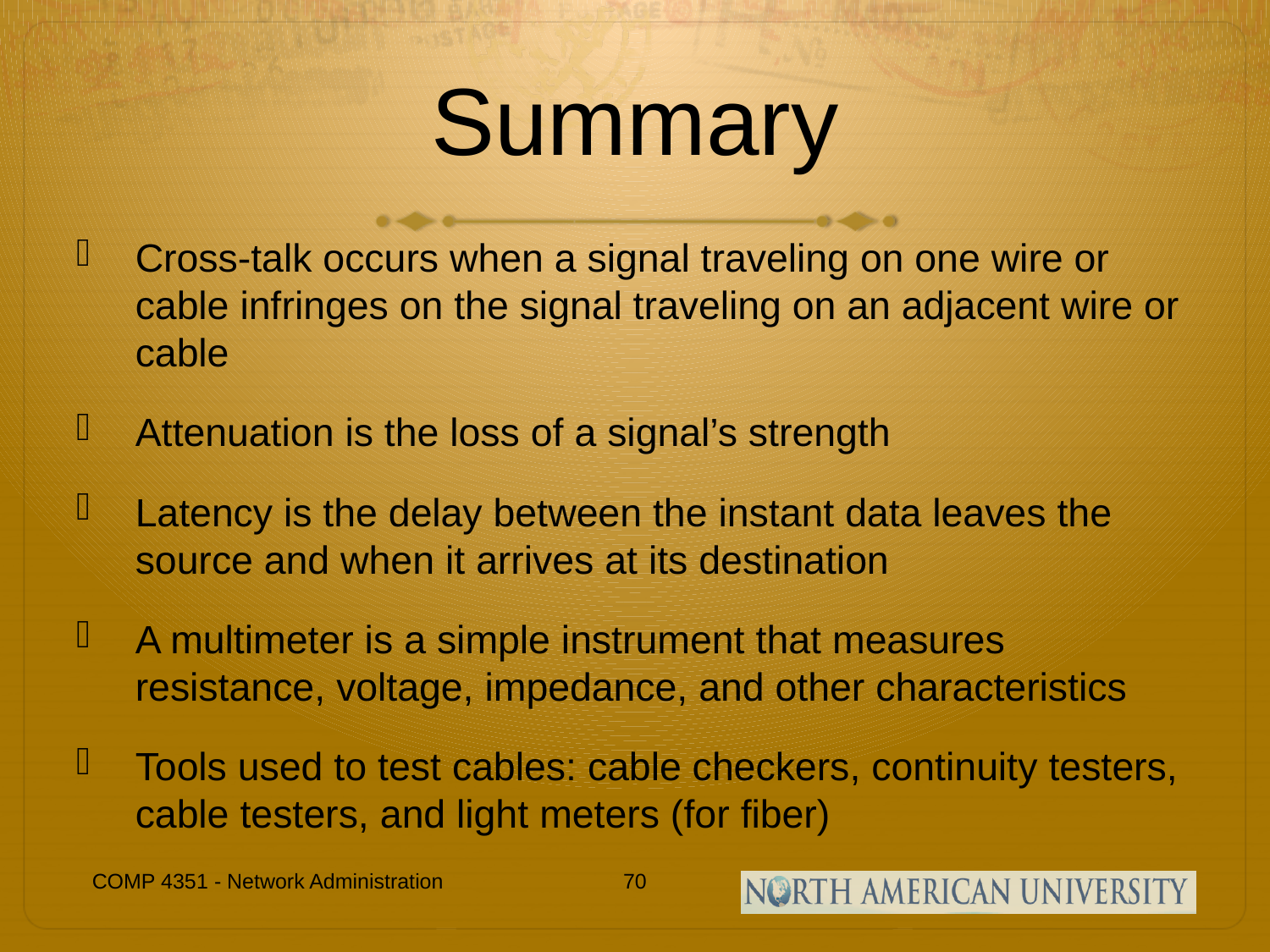

# Summary
Cross-talk occurs when a signal traveling on one wire or cable infringes on the signal traveling on an adjacent wire or cable
Attenuation is the loss of a signal’s strength
Latency is the delay between the instant data leaves the source and when it arrives at its destination
A multimeter is a simple instrument that measures resistance, voltage, impedance, and other characteristics
Tools used to test cables: cable checkers, continuity testers, cable testers, and light meters (for fiber)
COMP 4351 - Network Administration
70